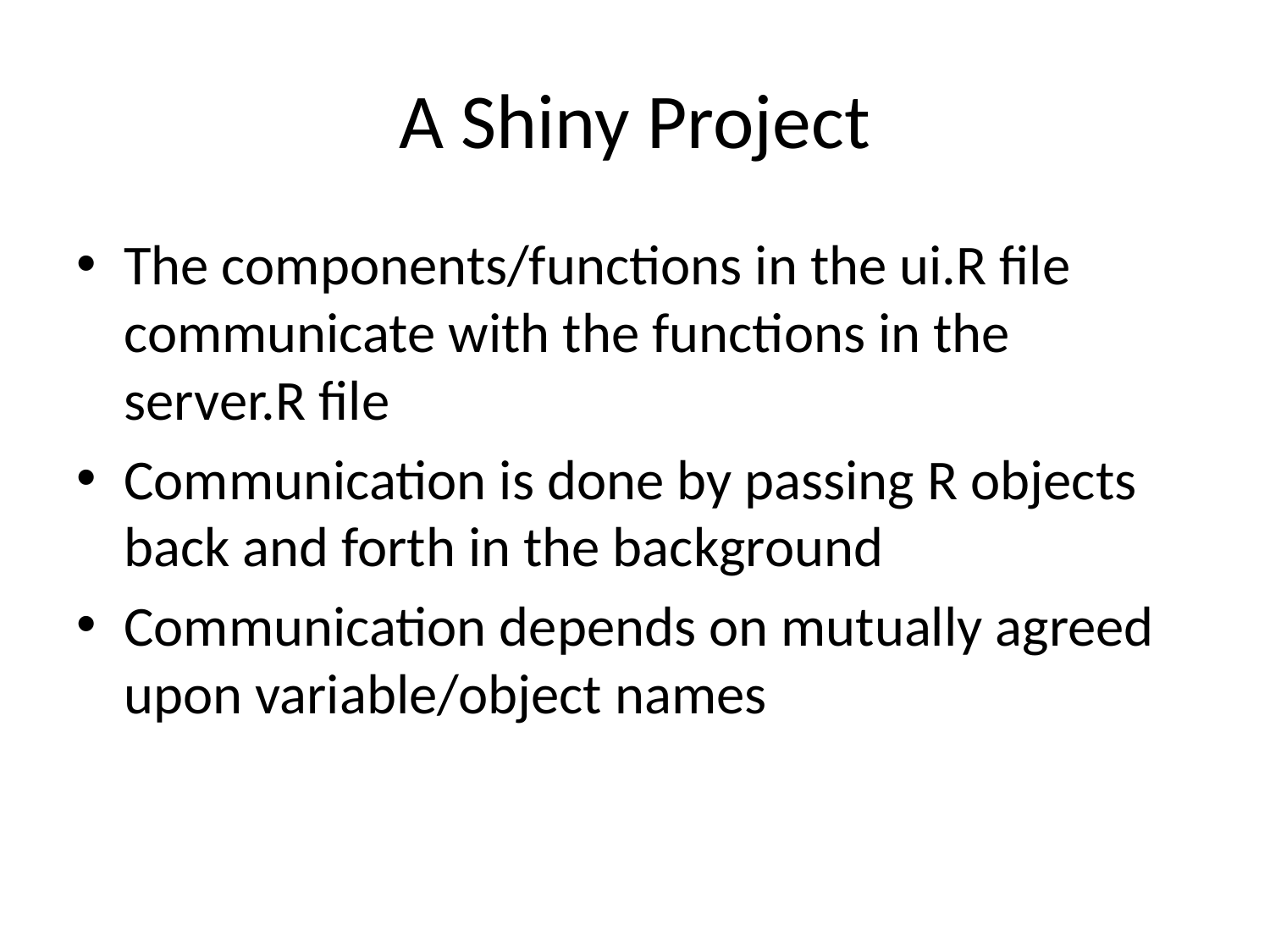

# A Shiny Project
The components/functions in the ui.R file communicate with the functions in the server.R file
Communication is done by passing R objects back and forth in the background
Communication depends on mutually agreed upon variable/object names